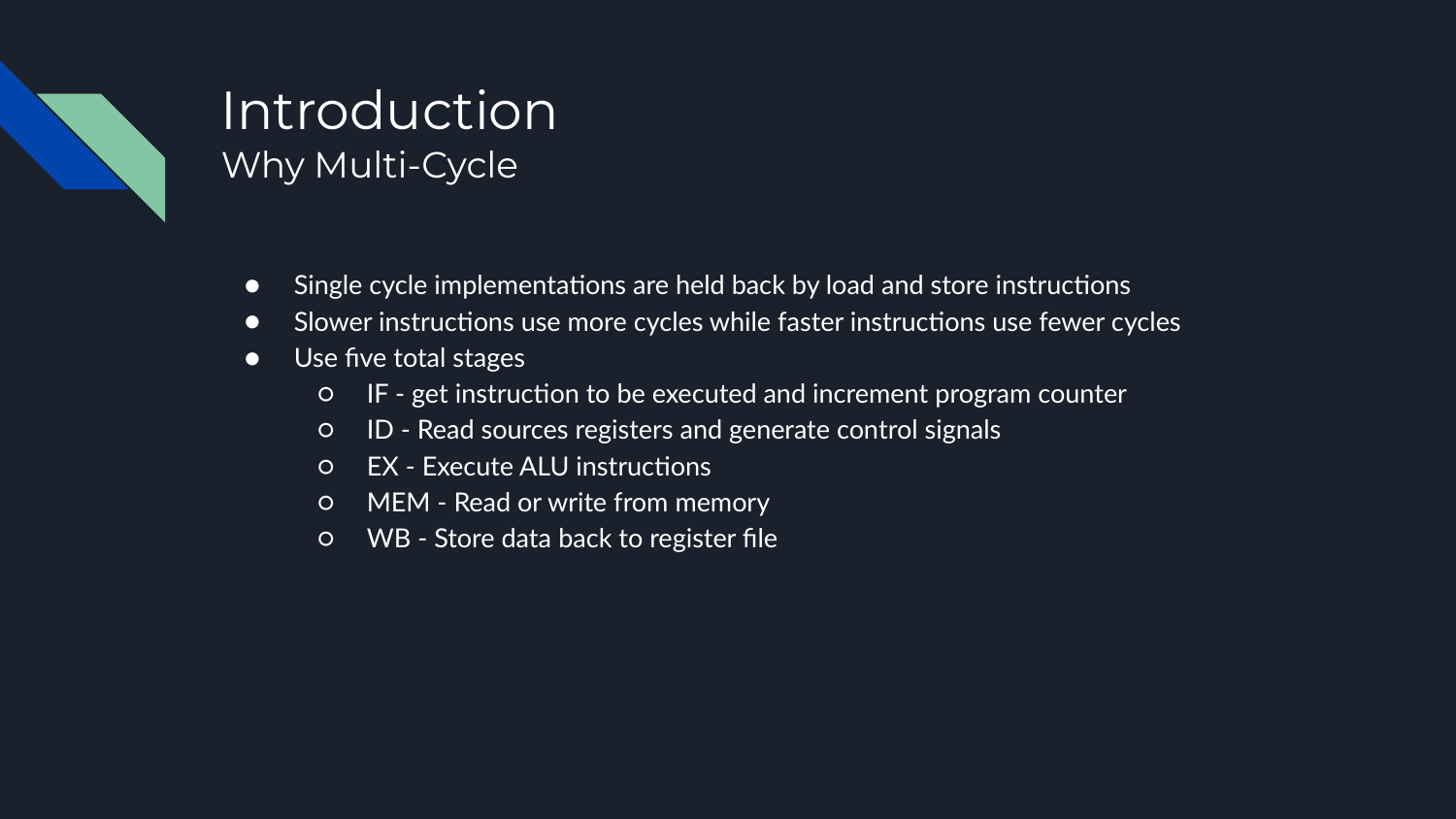

# Introduction
Why Multi-Cycle
Single cycle implementations are held back by load and store instructions
Slower instructions use more cycles while faster instructions use fewer cycles
Use five total stages
IF - get instruction to be executed and increment program counter
ID - Read sources registers and generate control signals
EX - Execute ALU instructions
MEM - Read or write from memory
WB - Store data back to register file